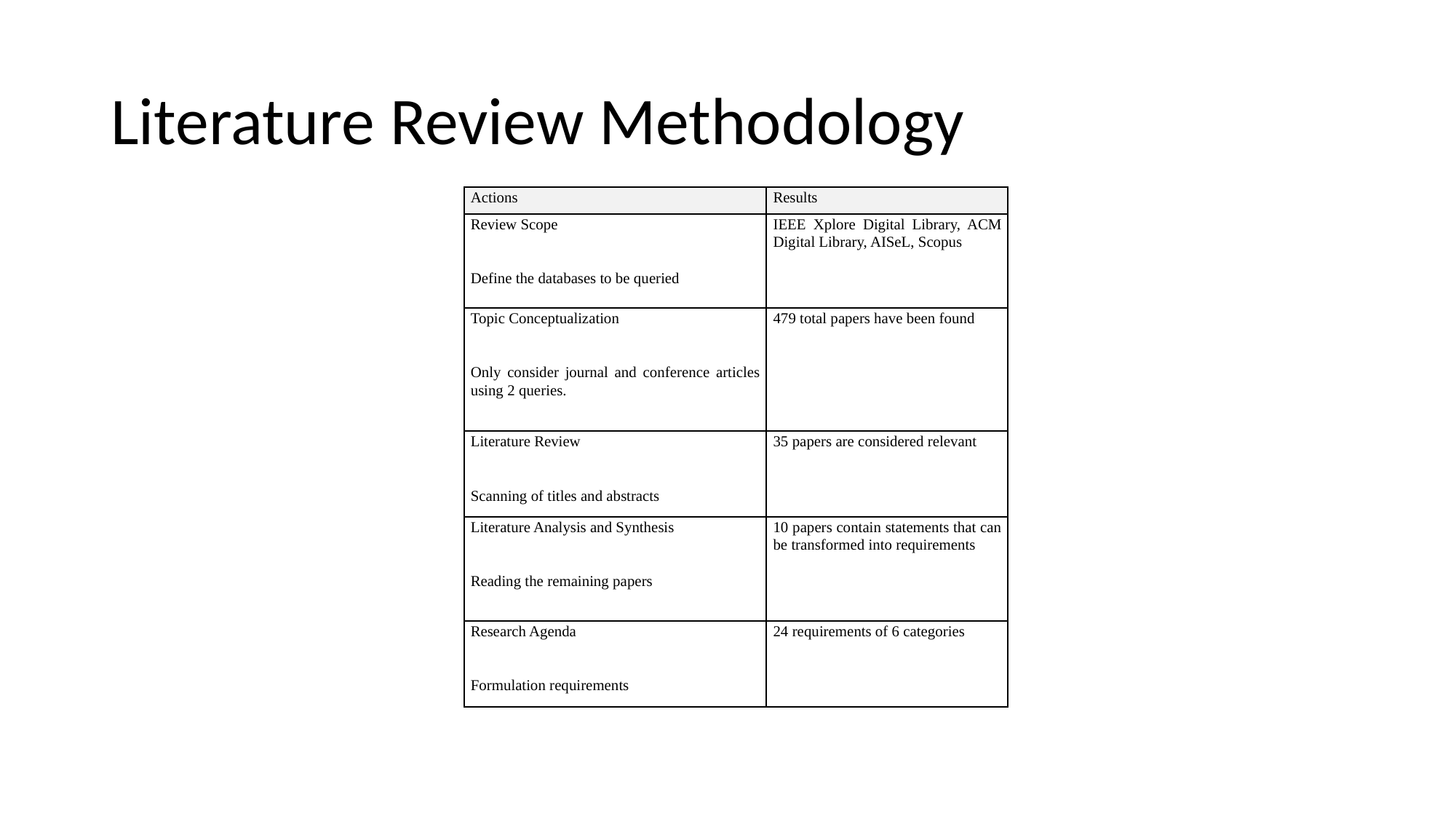

# Literature Review Methodology
| Actions | Results |
| --- | --- |
| Review Scope Define the databases to be queried | IEEE Xplore Digital Library, ACM Digital Library, AISeL, Scopus |
| Topic Conceptualization Only consider journal and conference articles using 2 queries. | 479 total papers have been found |
| Literature Review Scanning of titles and abstracts | 35 papers are considered relevant |
| Literature Analysis and Synthesis Reading the remaining papers | 10 papers contain statements that can be transformed into requirements |
| Research Agenda Formulation requirements | 24 requirements of 6 categories |